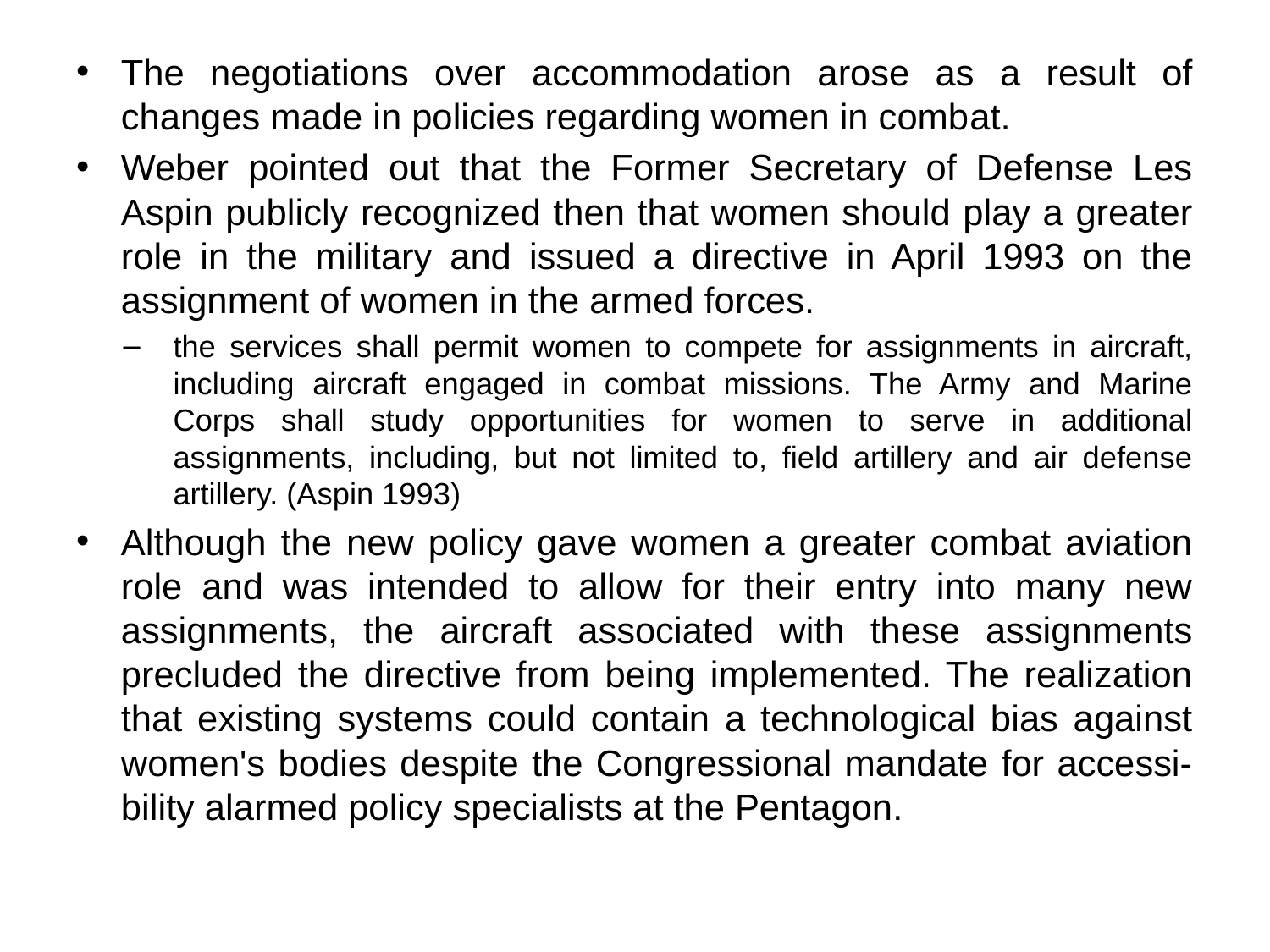

The negotiations over accommodation arose as a result of changes made in policies regarding women in combat.
Weber pointed out that the Former Secretary of Defense Les Aspin publicly recognized then that women should play a greater role in the military and issued a directive in April 1993 on the assignment of women in the armed forces.
the services shall permit women to compete for assignments in aircraft, including aircraft engaged in combat missions. The Army and Marine Corps shall study opportunities for women to serve in additional assignments, including, but not limited to, field artillery and air defense artillery. (Aspin 1993)
Although the new policy gave women a greater combat aviation role and was intended to allow for their entry into many new assignments, the aircraft associated with these assignments precluded the directive from being implemented. The realization that existing systems could contain a technological bias against women's bodies despite the Congressional mandate for accessi- bility alarmed policy specialists at the Pentagon.